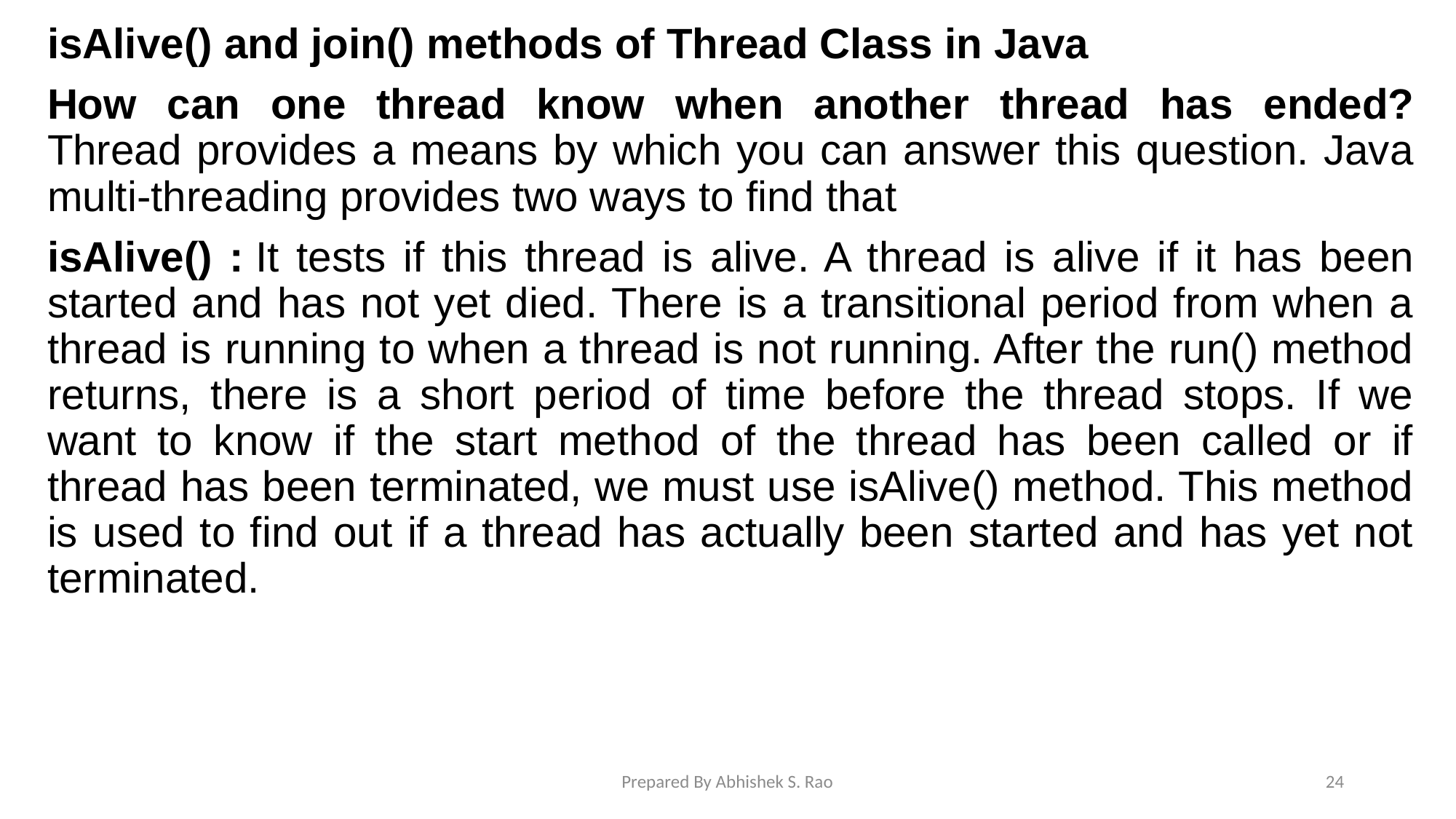

isAlive() and join() methods of Thread Class in Java
How can one thread know when another thread has ended?
Thread provides a means by which you can answer this question. Java multi-threading provides two ways to find that
isAlive() : It tests if this thread is alive. A thread is alive if it has been started and has not yet died. There is a transitional period from when a thread is running to when a thread is not running. After the run() method returns, there is a short period of time before the thread stops. If we want to know if the start method of the thread has been called or if thread has been terminated, we must use isAlive() method. This method is used to find out if a thread has actually been started and has yet not terminated.
Prepared By Abhishek S. Rao
24